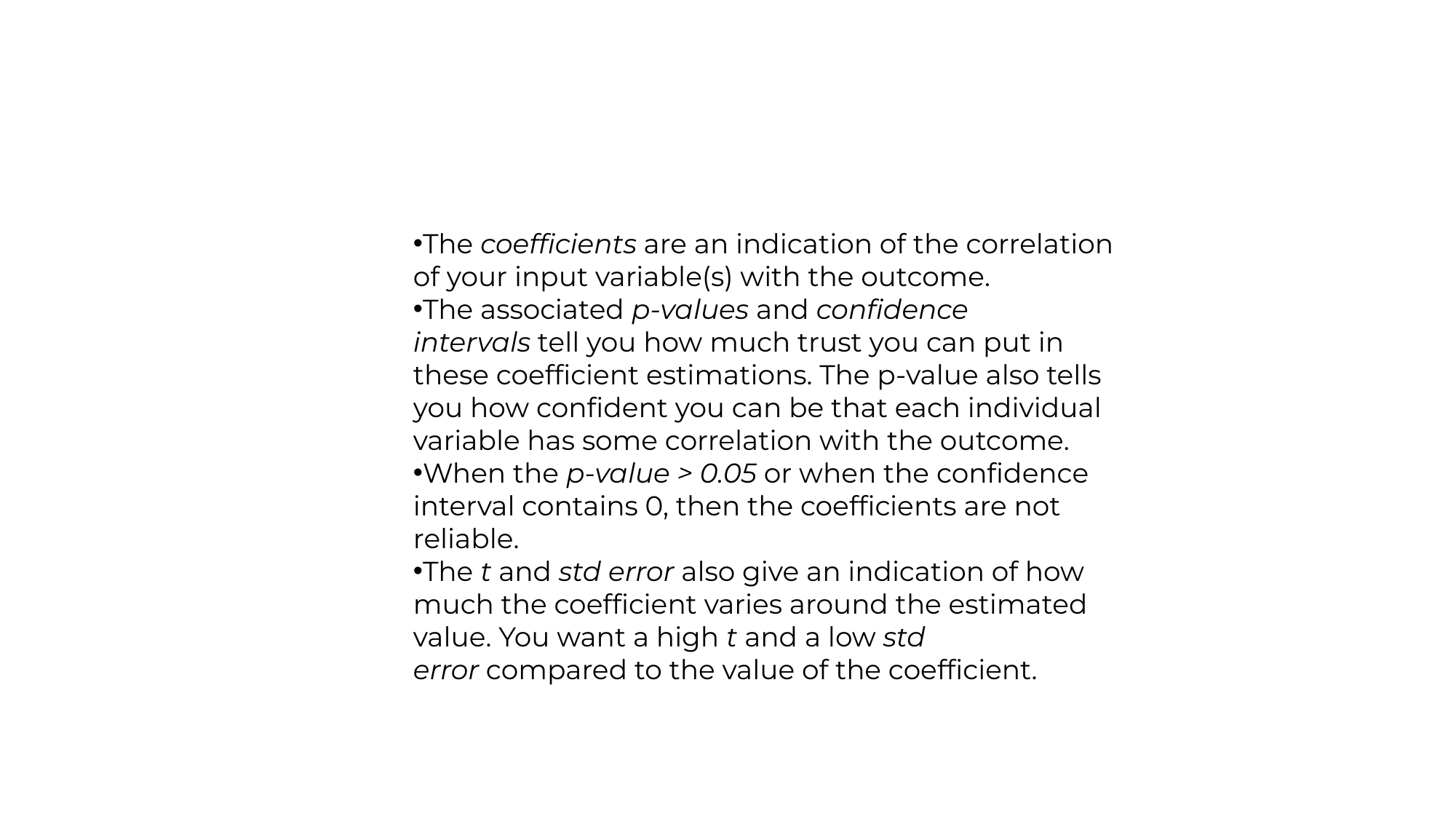

The coefficients are an indication of the correlation of your input variable(s) with the outcome.
The associated p-values and confidence intervals tell you how much trust you can put in these coefficient estimations. The p-value also tells you how confident you can be that each individual variable has some correlation with the outcome.
When the p-value > 0.05 or when the confidence interval contains 0, then the coefficients are not reliable.
The t and std error also give an indication of how much the coefficient varies around the estimated value. You want a high t and a low std error compared to the value of the coefficient.